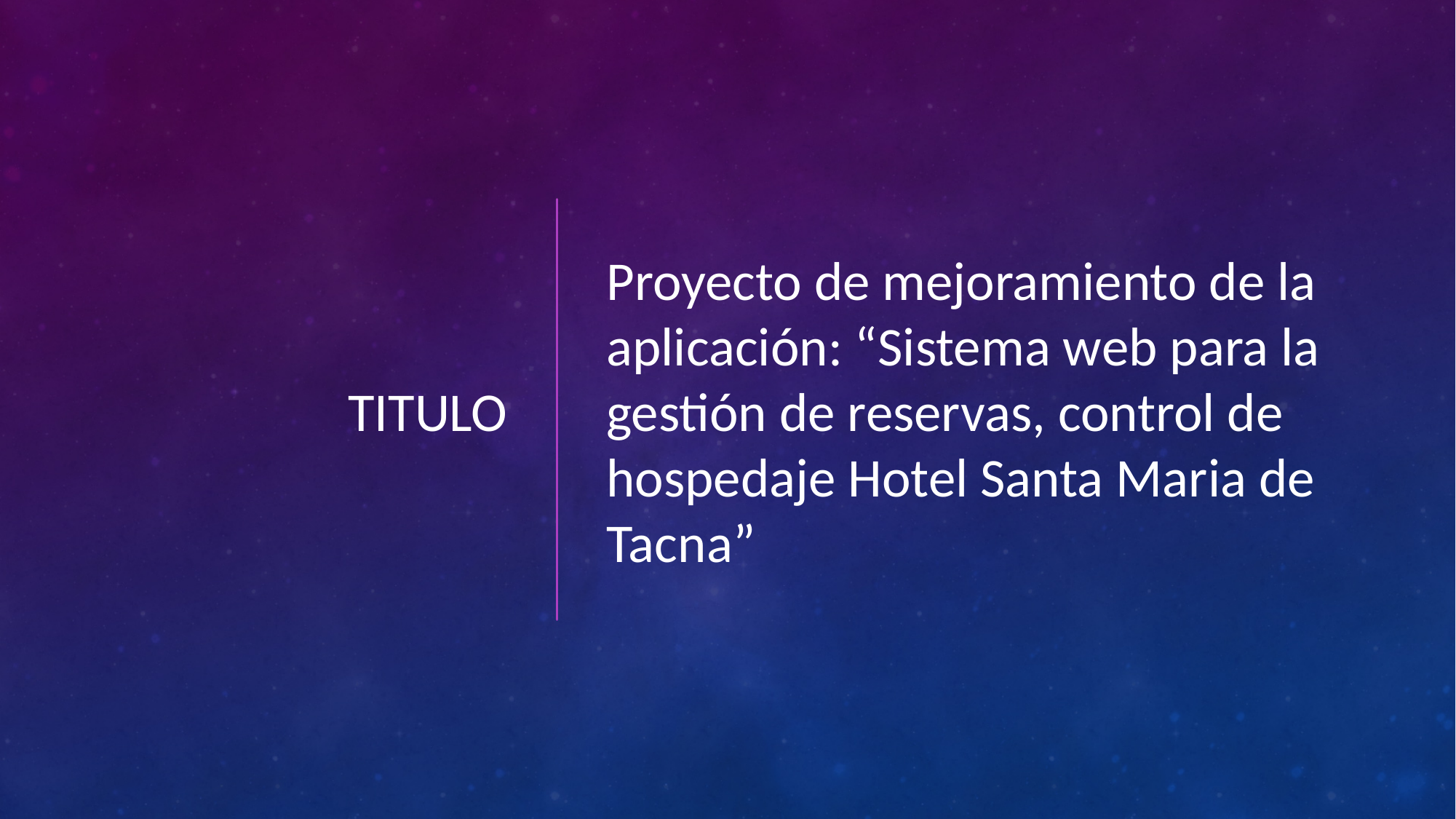

# titulo
Proyecto de mejoramiento de la aplicación: “Sistema web para la gestión de reservas, control de hospedaje Hotel Santa Maria de Tacna”